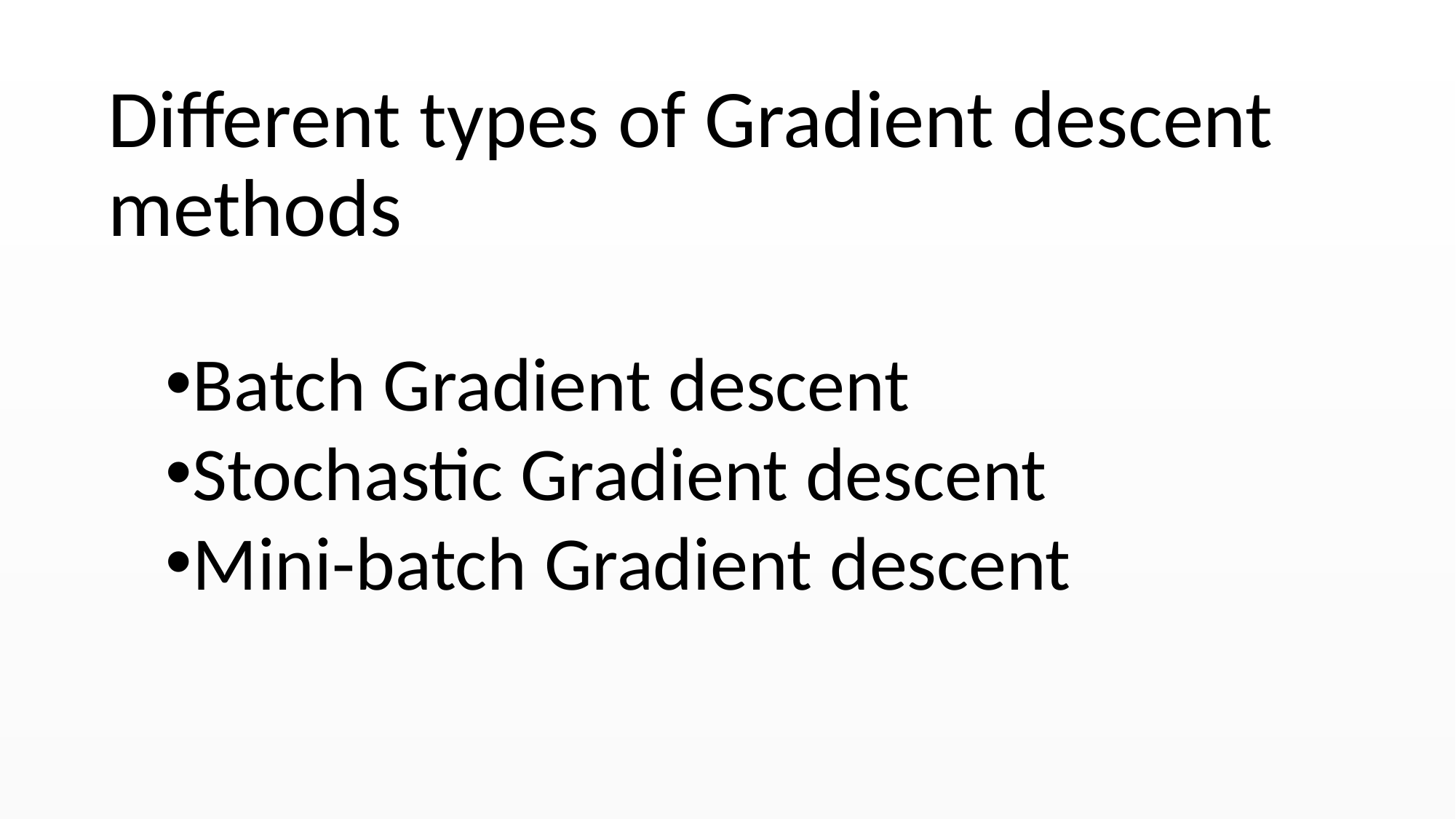

# Different types of Gradient descent methods
Batch Gradient descent
Stochastic Gradient descent
Mini-batch Gradient descent